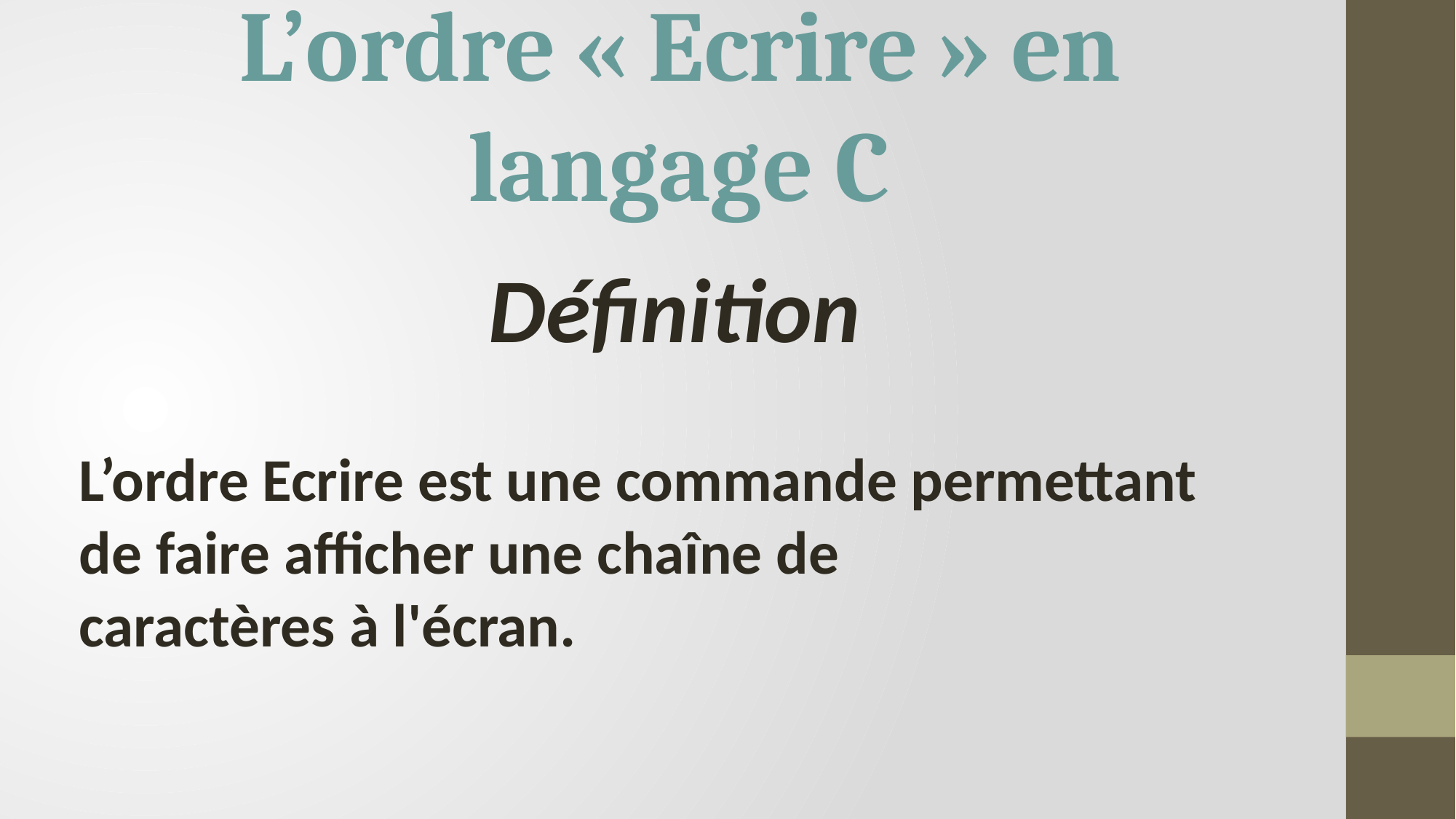

# L’ordre « Ecrire » en langage C
Définition

L’ordre Ecrire est une commande permettant de faire afficher une chaîne de caractères à l'écran.